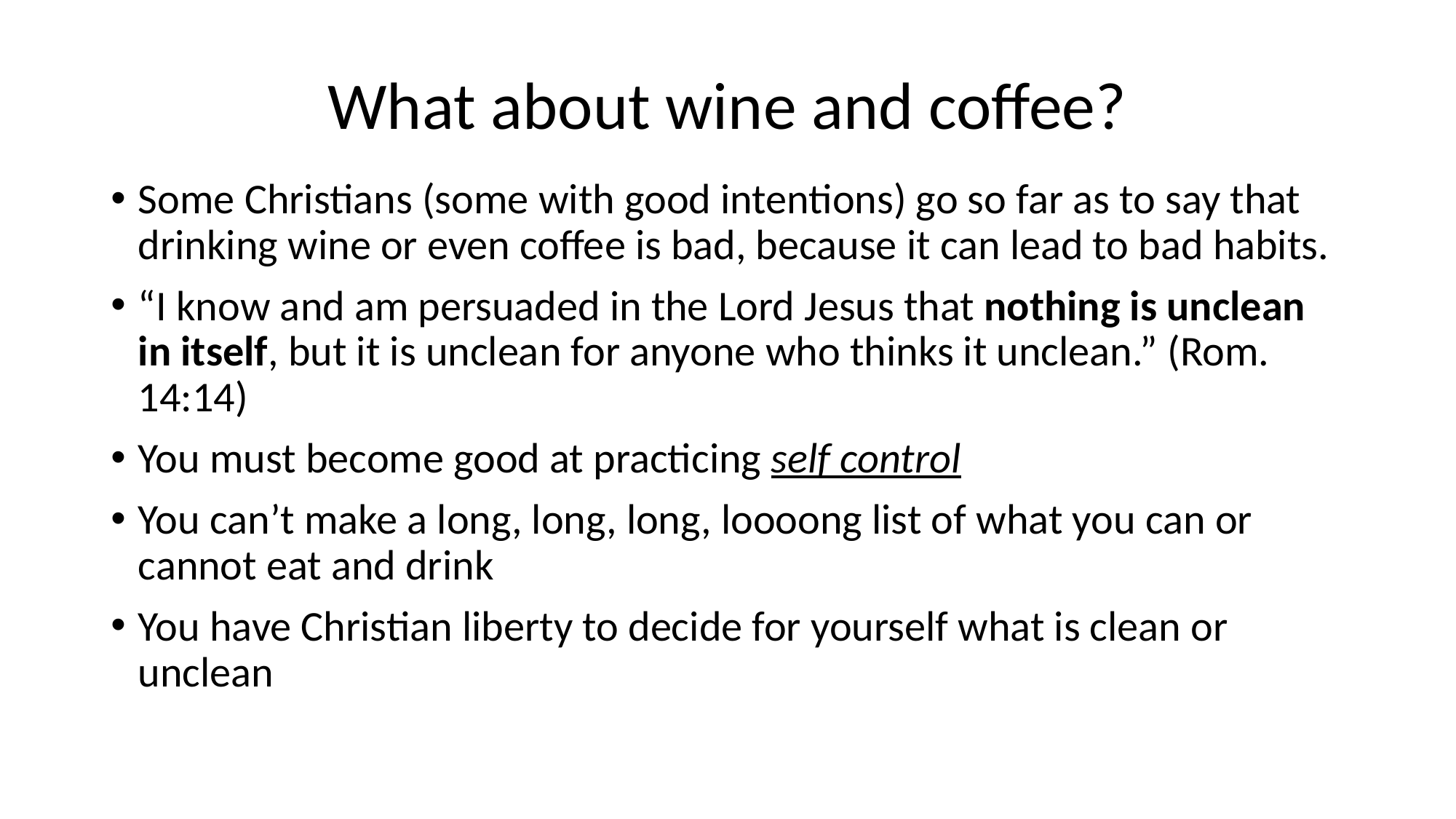

# What about wine and coffee?
Some Christians (some with good intentions) go so far as to say that drinking wine or even coffee is bad, because it can lead to bad habits.
“I know and am persuaded in the Lord Jesus that nothing is unclean in itself, but it is unclean for anyone who thinks it unclean.” (Rom. 14:14)
You must become good at practicing self control
You can’t make a long, long, long, loooong list of what you can or cannot eat and drink
You have Christian liberty to decide for yourself what is clean or unclean